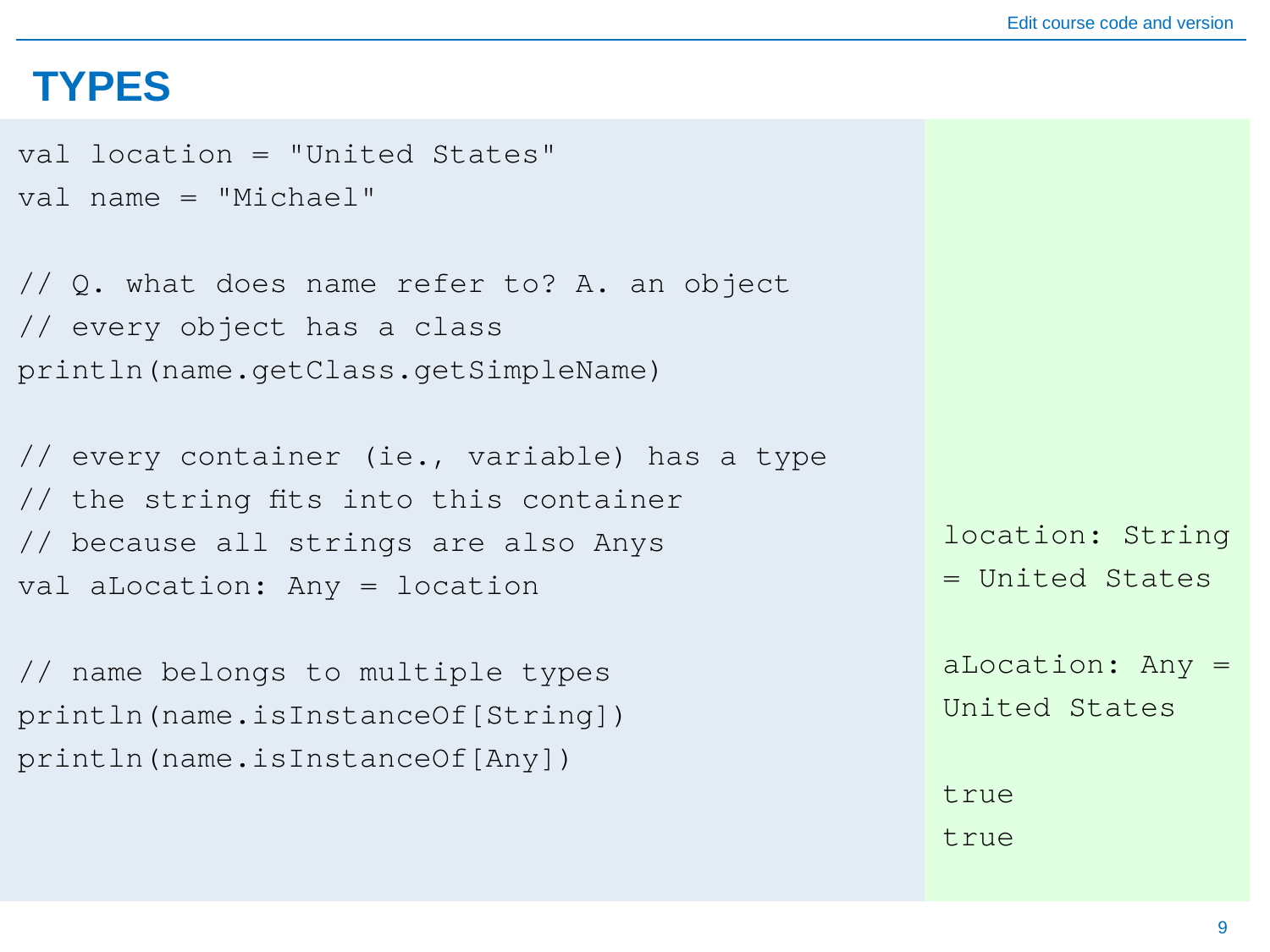

# TYPES
location: String = United States

aLocation: Any = United States

true
true

val location = "United States"
val name = "Michael"
// Q. what does name refer to? A. an object
// every object has a class
println(name.getClass.getSimpleName)
// every container (ie., variable) has a type
// the string fits into this container
// because all strings are also Anys
val aLocation: Any = location
// name belongs to multiple types
println(name.isInstanceOf[String])
println(name.isInstanceOf[Any])